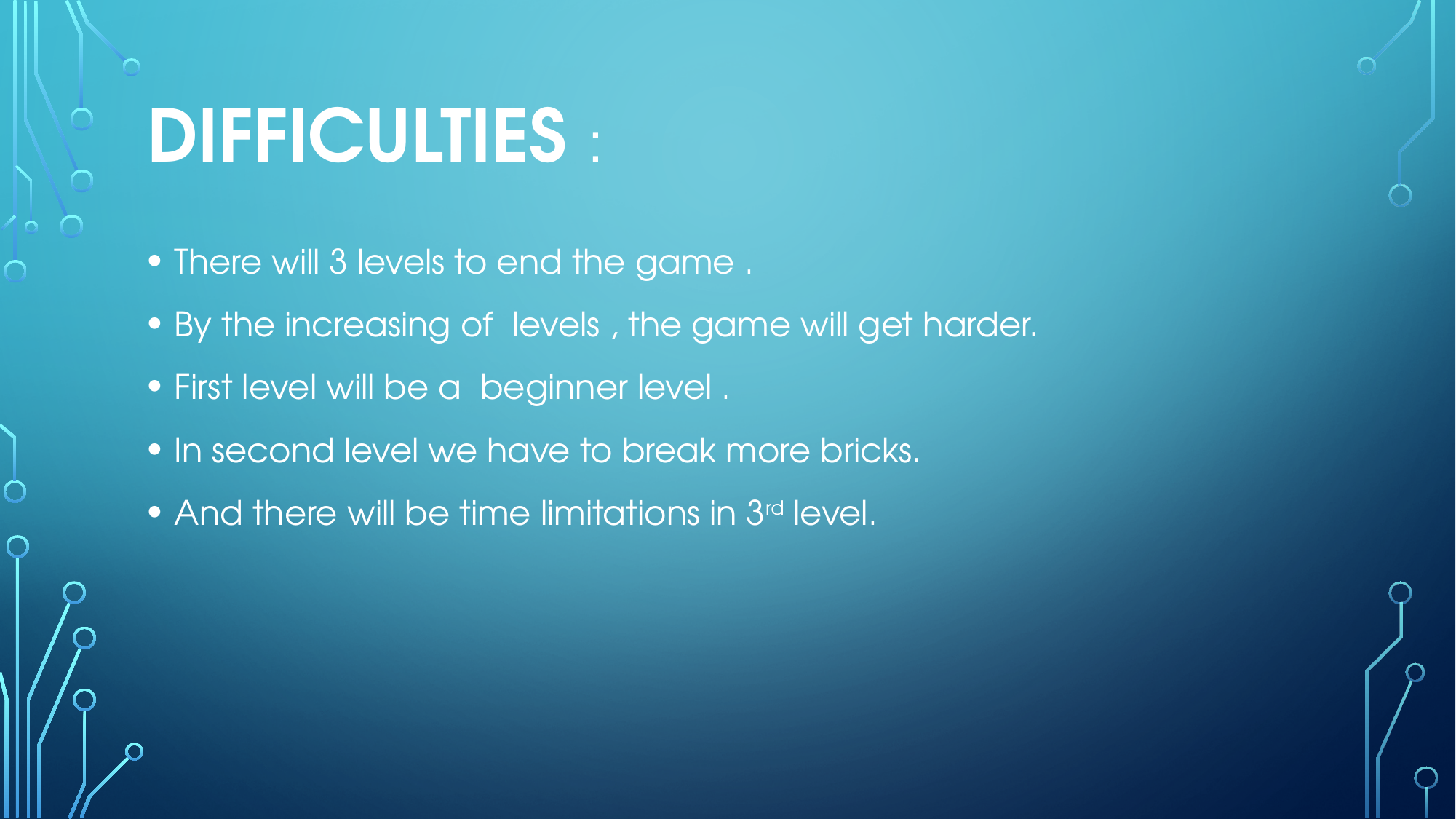

# difficulties :
There will 3 levels to end the game .
By the increasing of  levels , the game will get harder.
First level will be a  beginner level .
In second level we have to break more bricks.
And there will be time limitations in 3rd level.